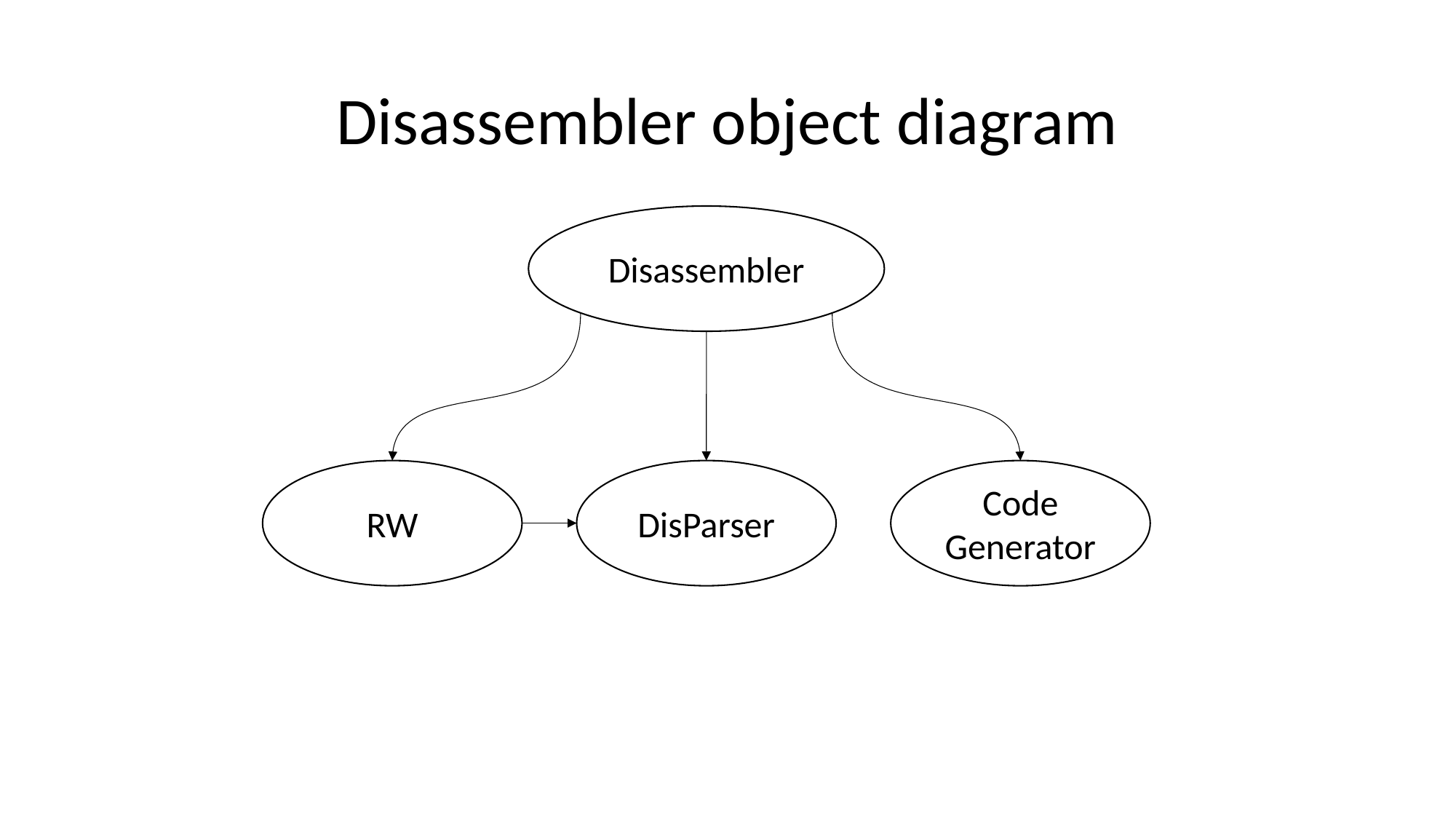

# Disassembler object diagram
Disassembler
RW
DisParser
Code Generator